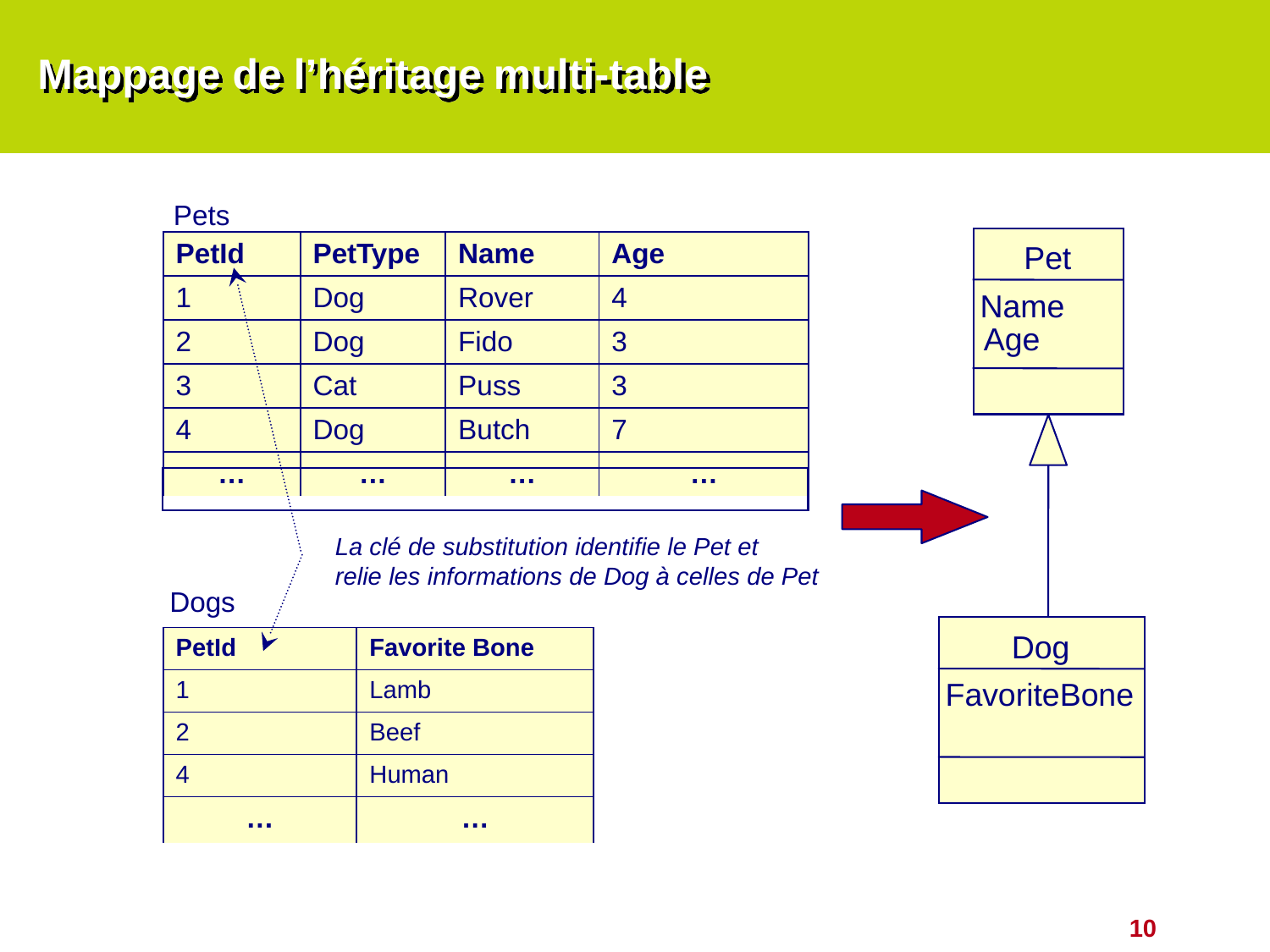

# Mappage de l’héritage multi-table
Pets

Pet

Name

Age

Dog

FavoriteBone

| PetId | PetType | Name | Age |
| --- | --- | --- | --- |
| 1 | Dog | Rover | 4 |
| 2 | Dog | Fido | 3 |
| 3 | Cat | Puss | 3 |
| 4 | Dog | Butch | 7 |
| … | … | … | … |

La clé de substitution identifie le Pet et
relie les informations de Dog à celles de Pet

Dogs
| PetId | Favorite Bone |
| --- | --- |
| 1 | Lamb |
| 2 | Beef |
| 4 | Human |
| … | … |